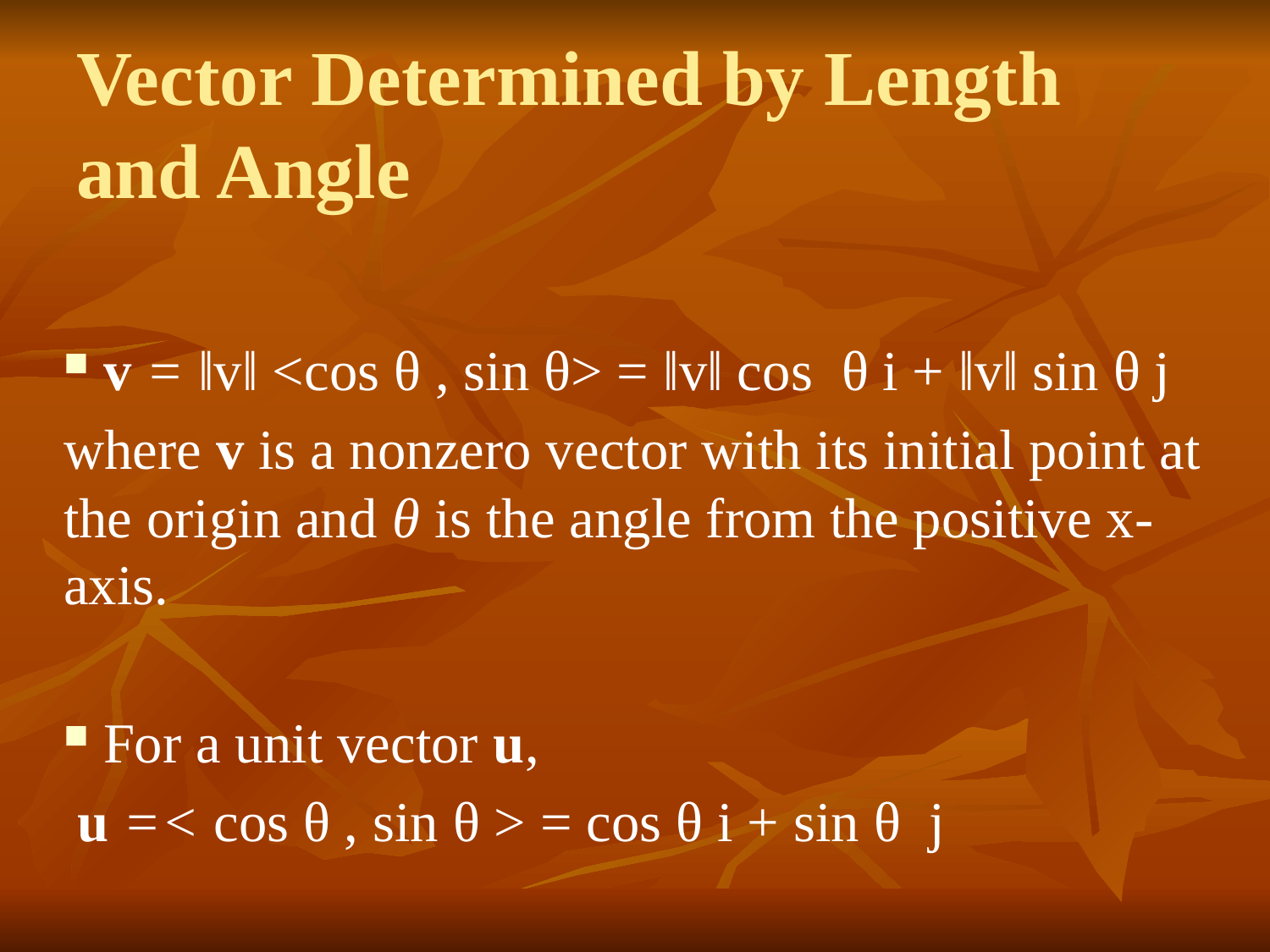

# Vector Determined by Length and Angle
 v = ǁvǁ <cos θ , sin θ> = ǁvǁ cos  θ i + ǁvǁ sin θ j
where v is a nonzero vector with its initial point at the origin and θ is the angle from the positive x-axis.

 For a unit vector u,
 u =< cos θ , sin θ > = cos θ i + sin θ  j